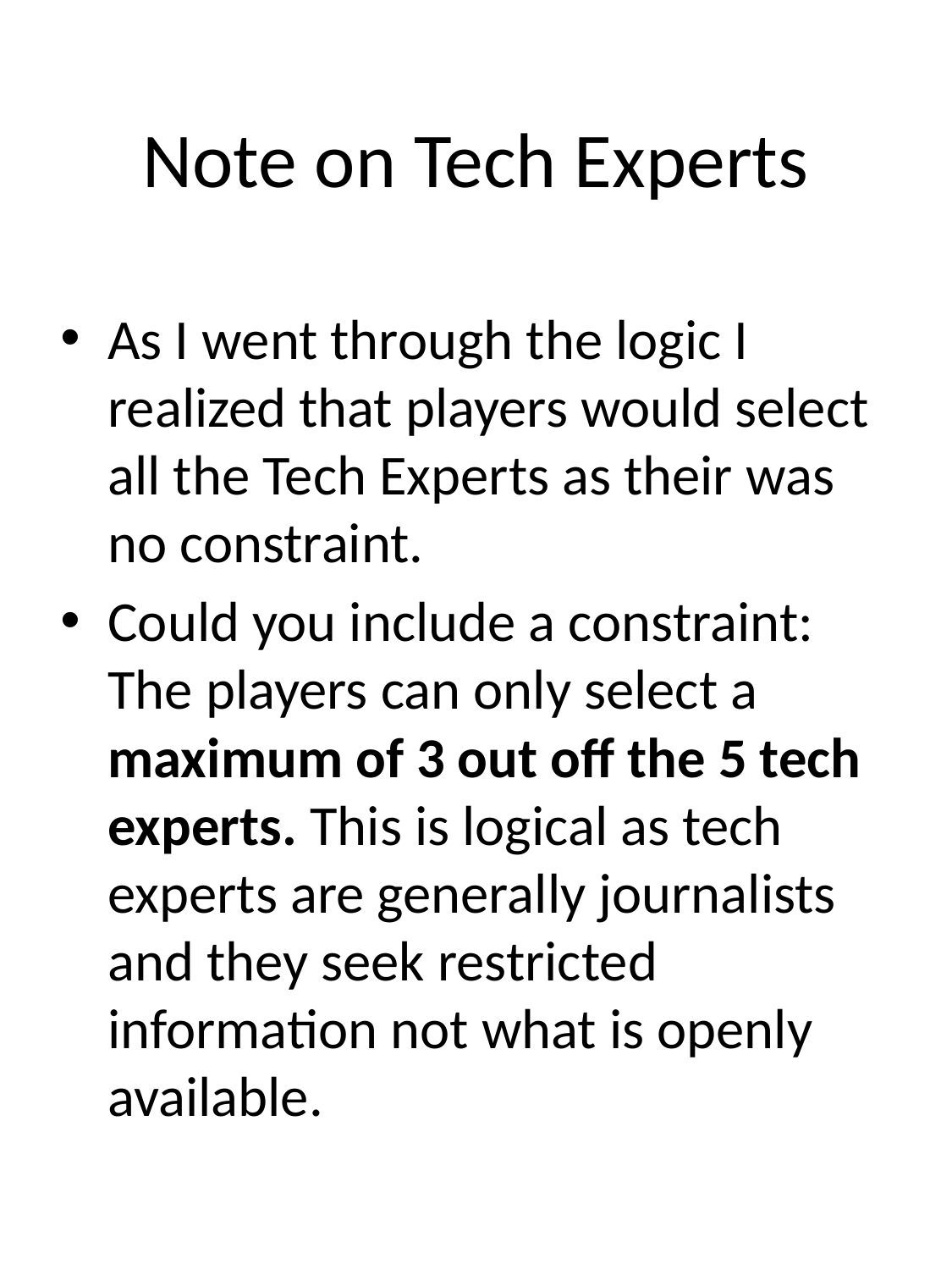

# Note on Tech Experts
As I went through the logic I realized that players would select all the Tech Experts as their was no constraint.
Could you include a constraint: The players can only select a maximum of 3 out off the 5 tech experts. This is logical as tech experts are generally journalists and they seek restricted information not what is openly available.